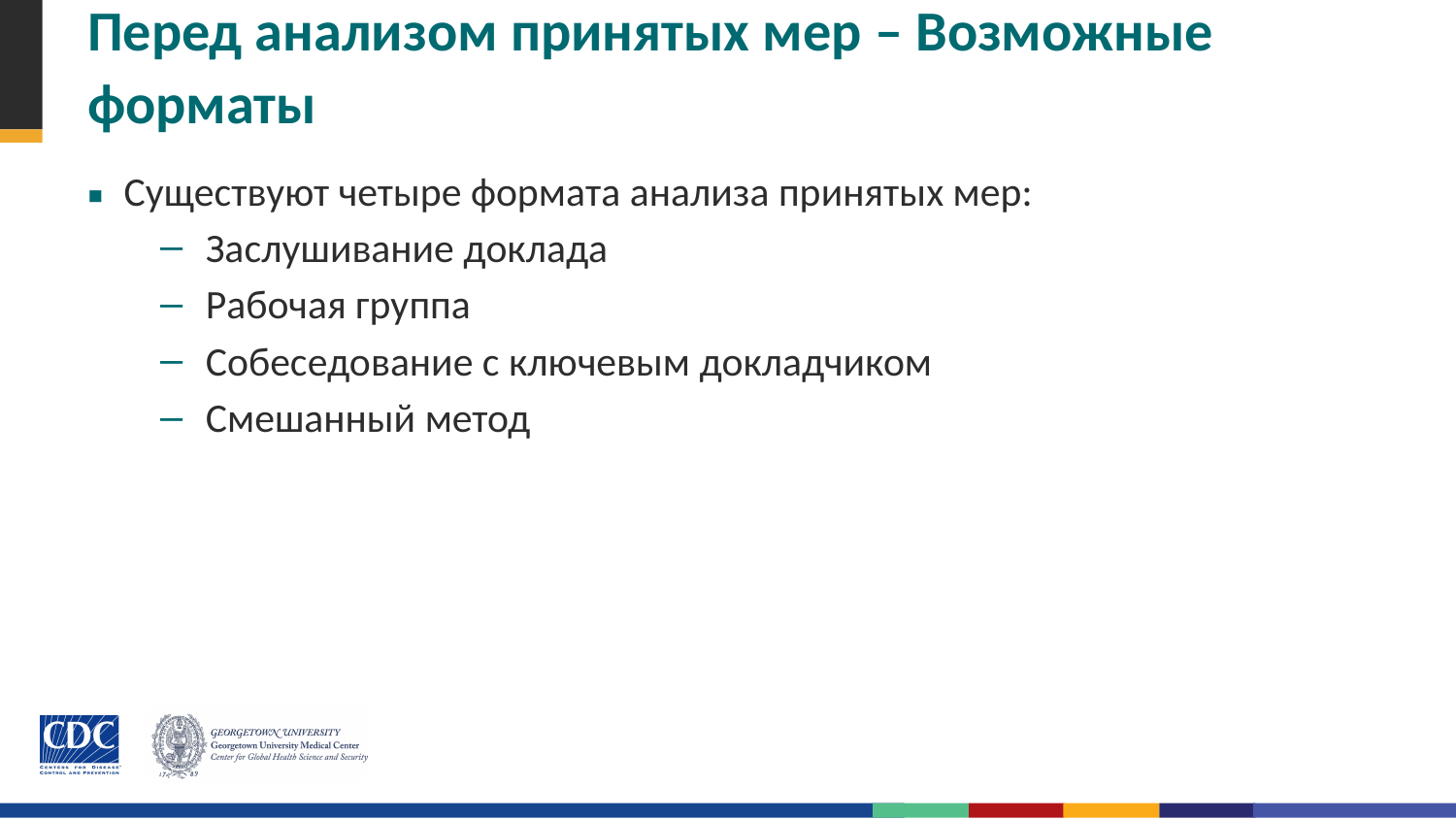

# Перед анализом принятых мер – Возможные форматы
Существуют четыре формата анализа принятых мер:
Заслушивание доклада
Рабочая группа
Собеседование с ключевым докладчиком
Смешанный метод